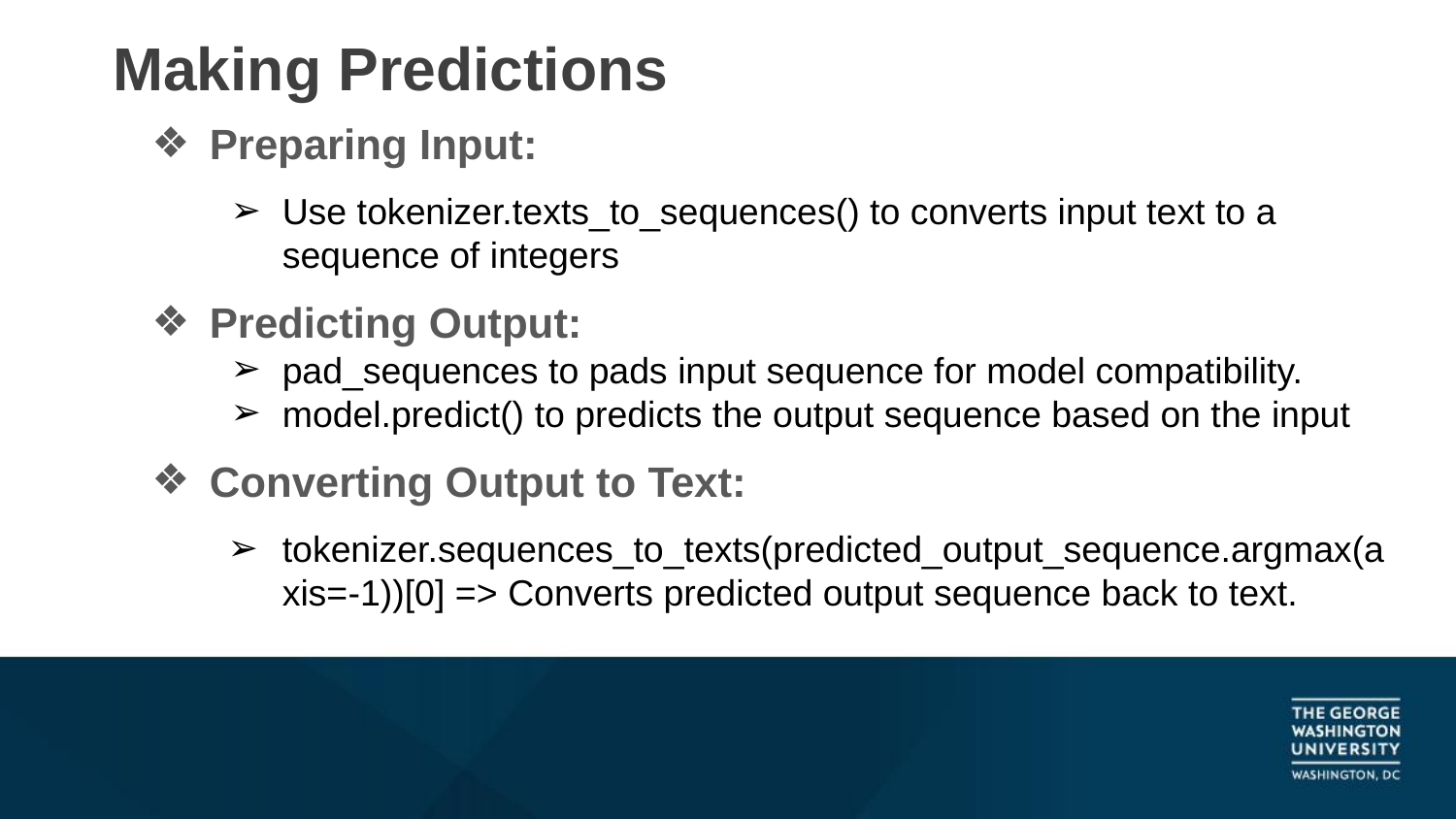

# Making Predictions
Preparing Input:
Use tokenizer.texts_to_sequences() to converts input text to a sequence of integers
Predicting Output:
pad_sequences to pads input sequence for model compatibility.
model.predict() to predicts the output sequence based on the input
Converting Output to Text:
tokenizer.sequences_to_texts(predicted_output_sequence.argmax(axis=-1))[0] => Converts predicted output sequence back to text.